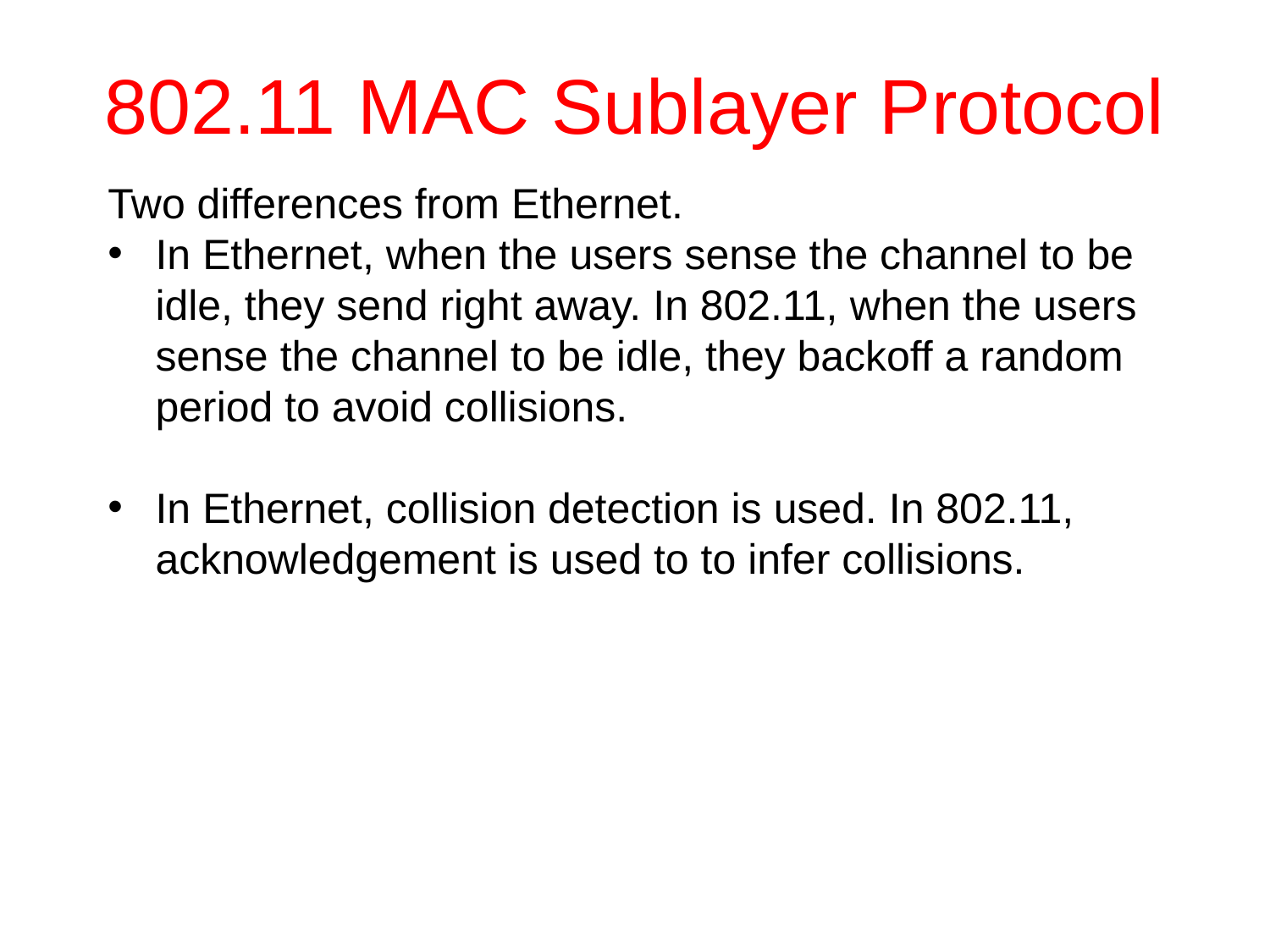

# 802.11 MAC Sublayer Protocol
Two differences from Ethernet.
In Ethernet, when the users sense the channel to be idle, they send right away. In 802.11, when the users sense the channel to be idle, they backoff a random period to avoid collisions.

In Ethernet, collision detection is used. In 802.11, acknowledgement is used to to infer collisions.